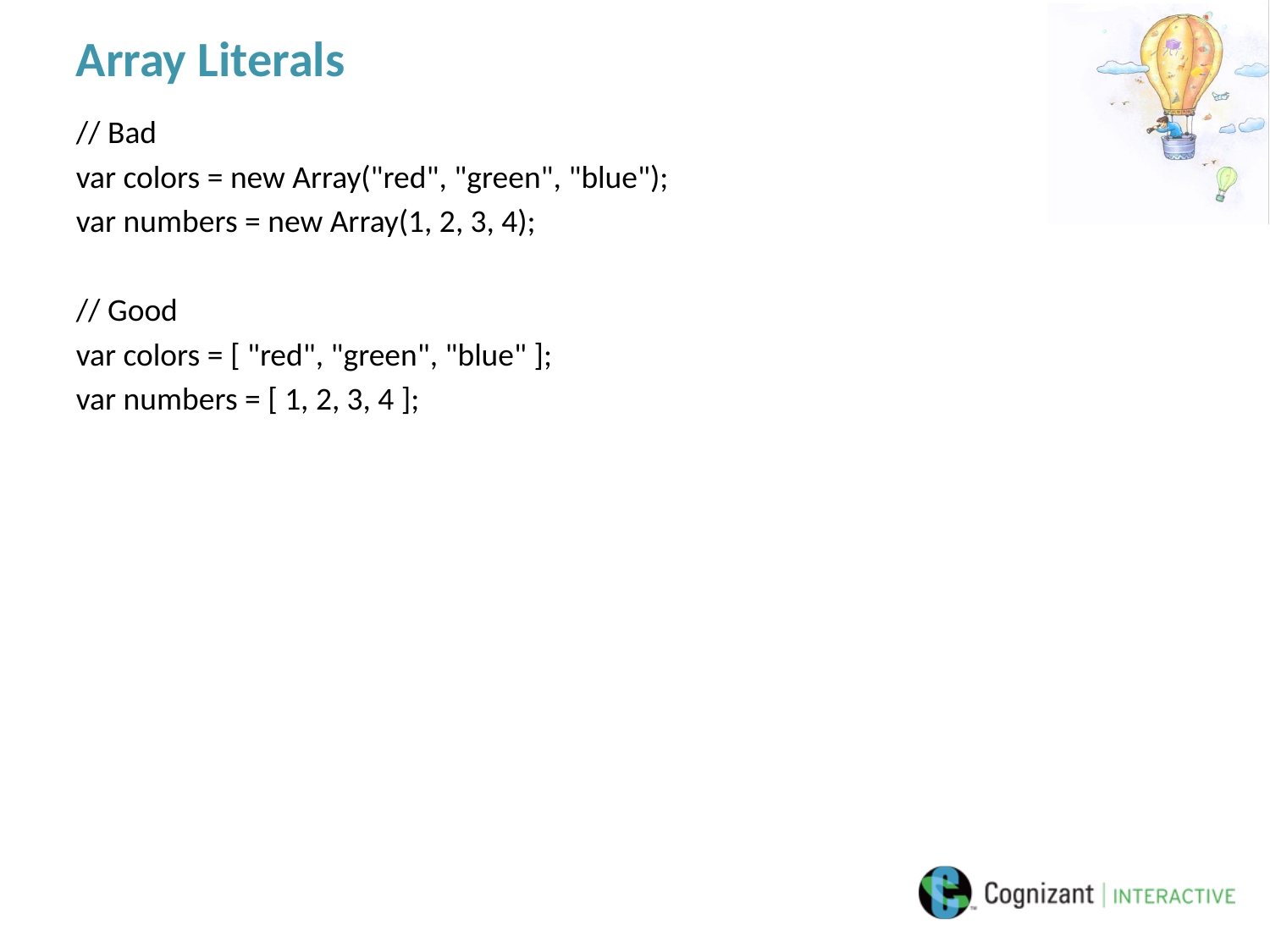

# Array Literals
// Bad
var colors = new Array("red", "green", "blue");
var numbers = new Array(1, 2, 3, 4);

// Good
var colors = [ "red", "green", "blue" ];
var numbers = [ 1, 2, 3, 4 ];